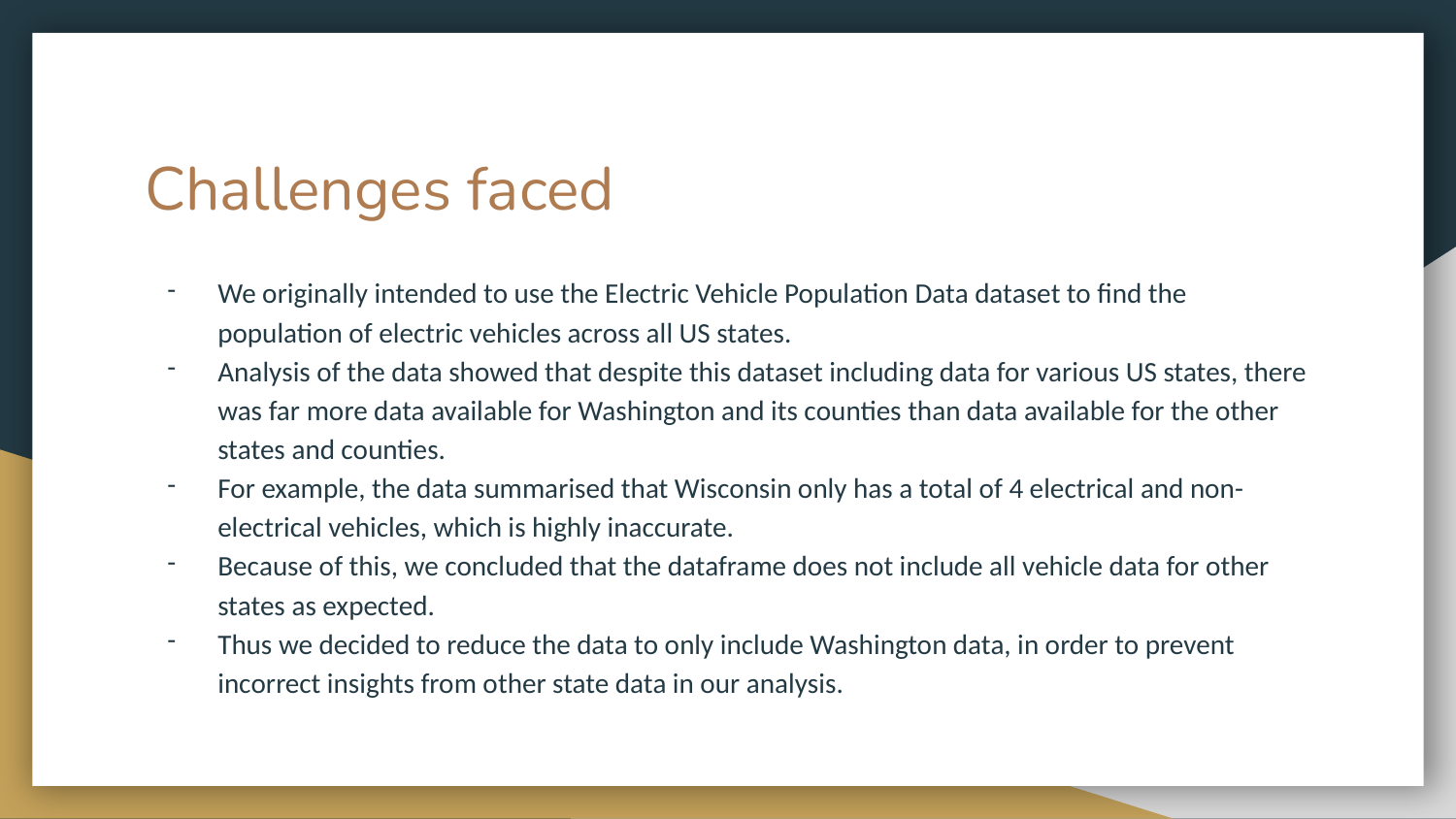

# Challenges faced
We originally intended to use the Electric Vehicle Population Data dataset to find the population of electric vehicles across all US states.
Analysis of the data showed that despite this dataset including data for various US states, there was far more data available for Washington and its counties than data available for the other states and counties.
For example, the data summarised that Wisconsin only has a total of 4 electrical and non-electrical vehicles, which is highly inaccurate.
Because of this, we concluded that the dataframe does not include all vehicle data for other states as expected.
Thus we decided to reduce the data to only include Washington data, in order to prevent incorrect insights from other state data in our analysis.